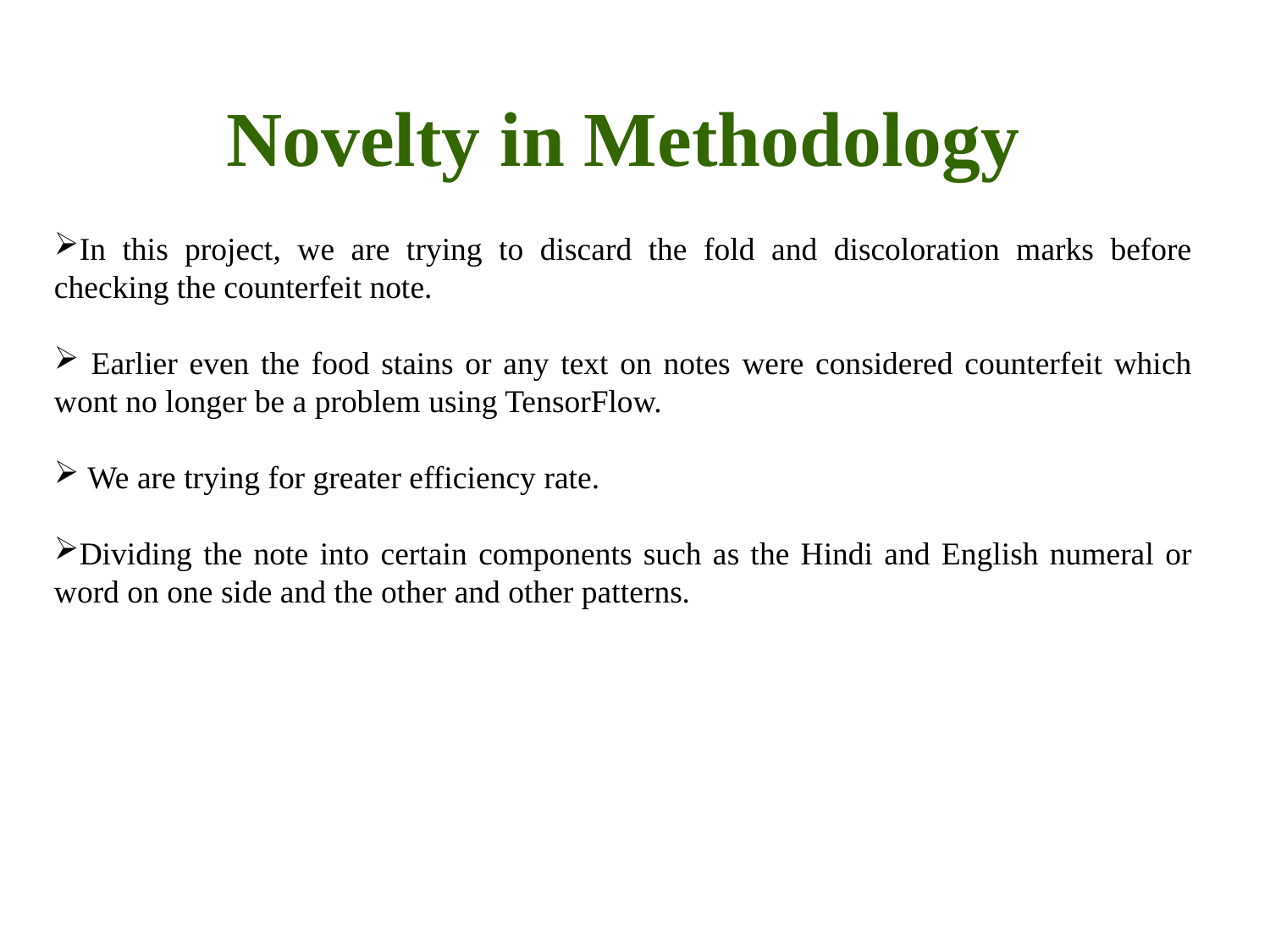

Novelty in Methodology

In this project, we are trying to discard the fold and discoloration marks before checking the counterfeit note.

 Earlier even the food stains or any text on notes were considered counterfeit which wont no longer be a problem using TensorFlow.

 We are trying for greater efficiency rate.

Dividing the note into certain components such as the Hindi and English numeral or word on one side and the other and other patterns.